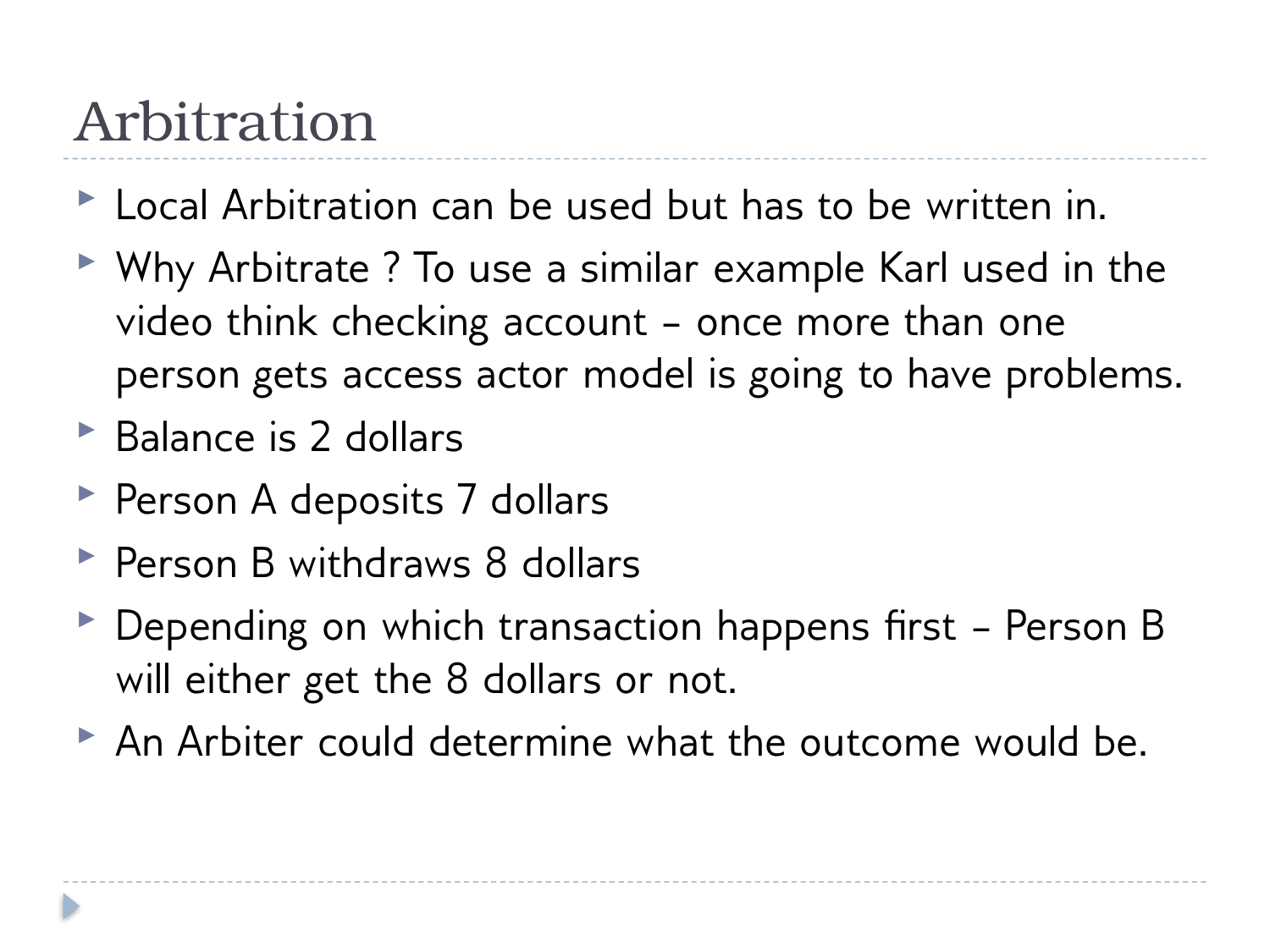

# Arbitration
Local Arbitration can be used but has to be written in.
Why Arbitrate ? To use a similar example Karl used in the video think checking account – once more than one person gets access actor model is going to have problems.
Balance is 2 dollars
Person A deposits 7 dollars
Person B withdraws 8 dollars
Depending on which transaction happens first – Person B will either get the 8 dollars or not.
An Arbiter could determine what the outcome would be.